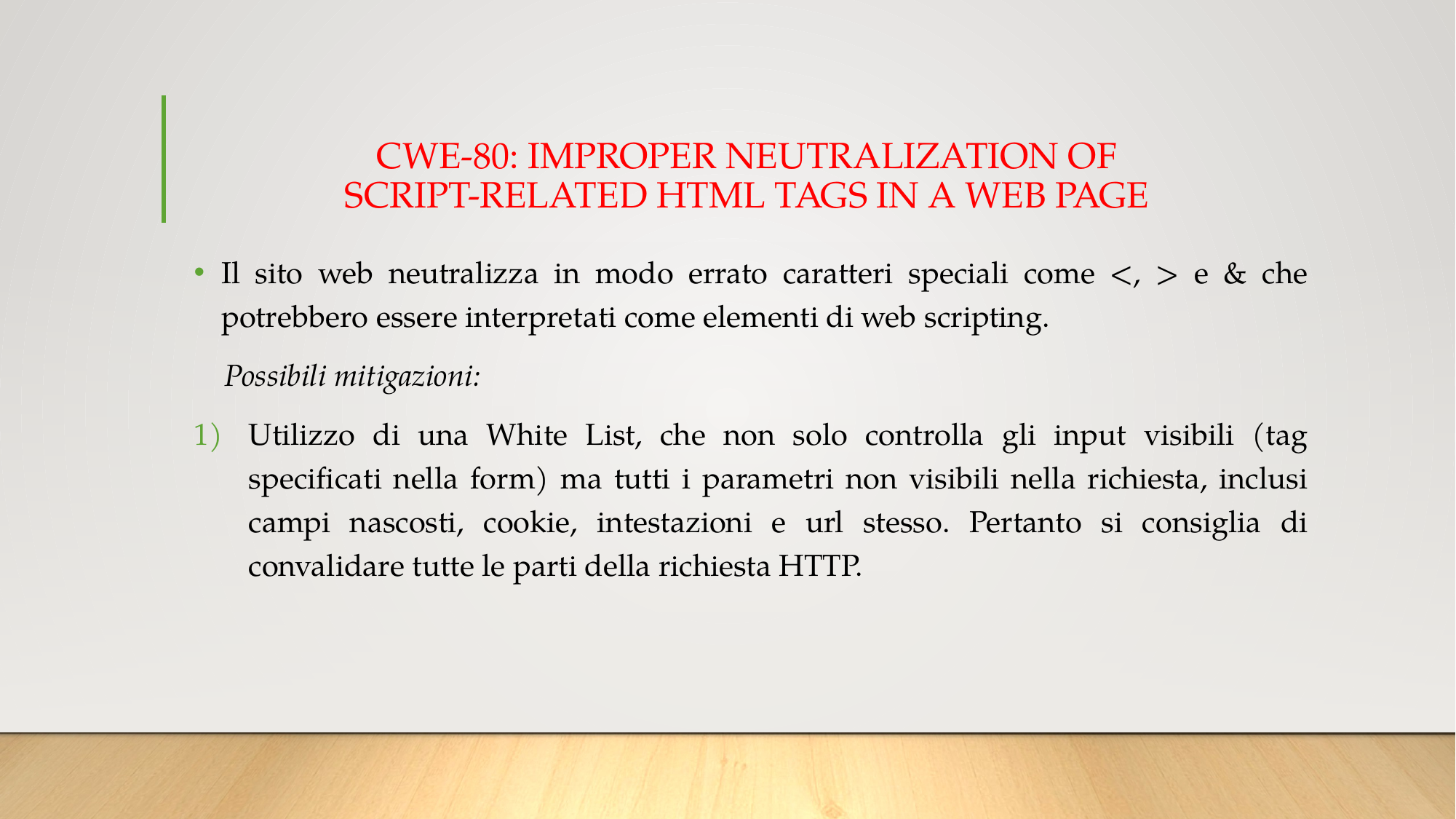

# CWE-80: IMPROPER NEUTRALIZATION OF SCRIPT-RELATED HTML TAGS IN A WEB PAGE
Il sito web neutralizza in modo errato caratteri speciali come <, > e & che potrebbero essere interpretati come elementi di web scripting.
    Possibili mitigazioni:
Utilizzo di una White List, che non solo controlla gli input visibili (tag specificati nella form) ma tutti i parametri non visibili nella richiesta, inclusi campi nascosti, cookie, intestazioni e url stesso. Pertanto si consiglia di convalidare tutte le parti della richiesta HTTP.